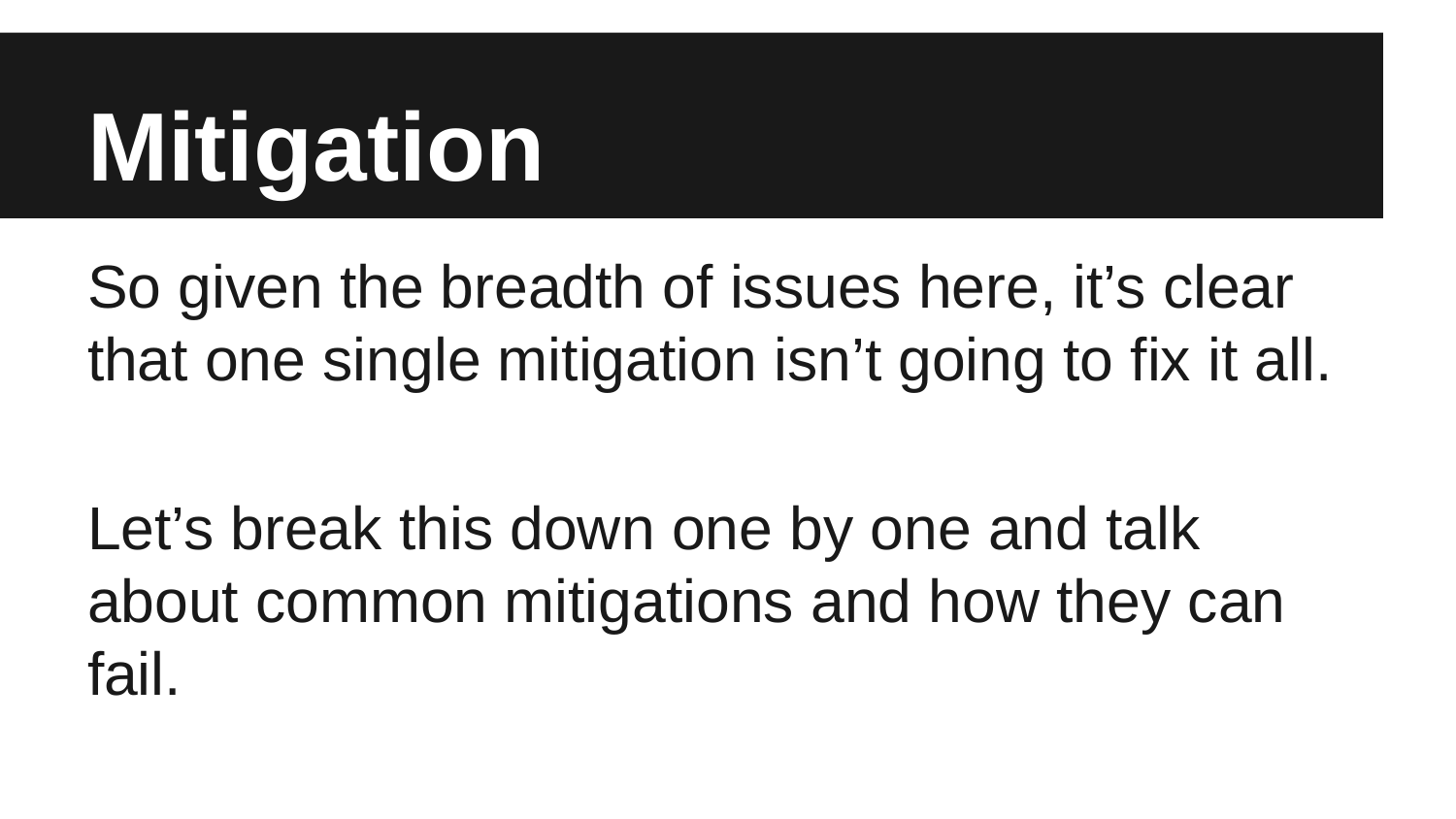

# Mitigation
So given the breadth of issues here, it’s clear that one single mitigation isn’t going to fix it all.

Let’s break this down one by one and talk about common mitigations and how they can fail.